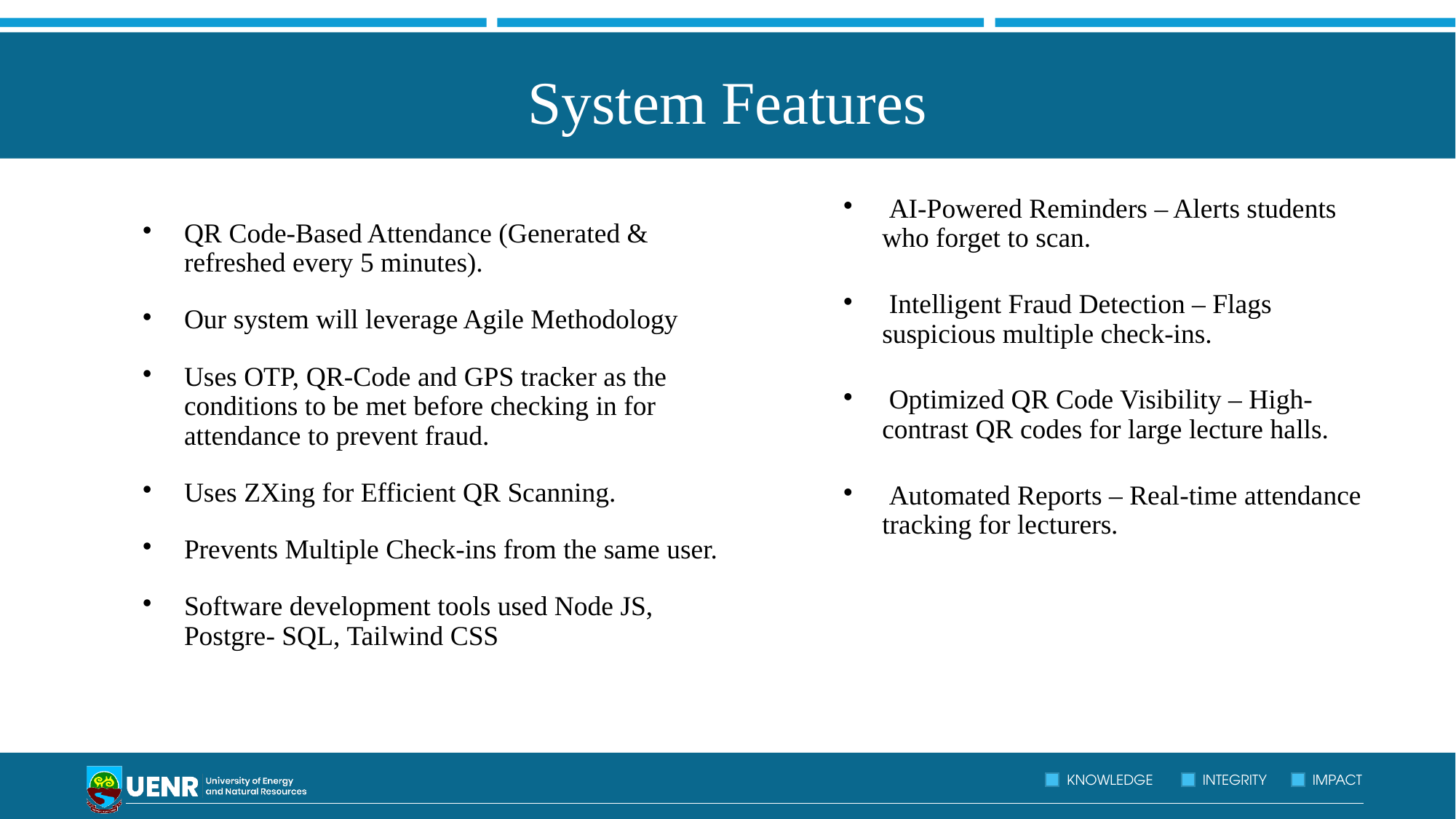

# System Features

QR Code-Based Attendance (Generated & refreshed every 5 minutes).
Our system will leverage Agile Methodology
Uses OTP, QR-Code and GPS tracker as the conditions to be met before checking in for attendance to prevent fraud.
Uses ZXing for Efficient QR Scanning.
Prevents Multiple Check-ins from the same user.
Software development tools used Node JS, Postgre- SQL, Tailwind CSS

 AI-Powered Reminders – Alerts students who forget to scan.
 Intelligent Fraud Detection – Flags suspicious multiple check-ins.
 Optimized QR Code Visibility – High-contrast QR codes for large lecture halls.
 Automated Reports – Real-time attendance tracking for lecturers.